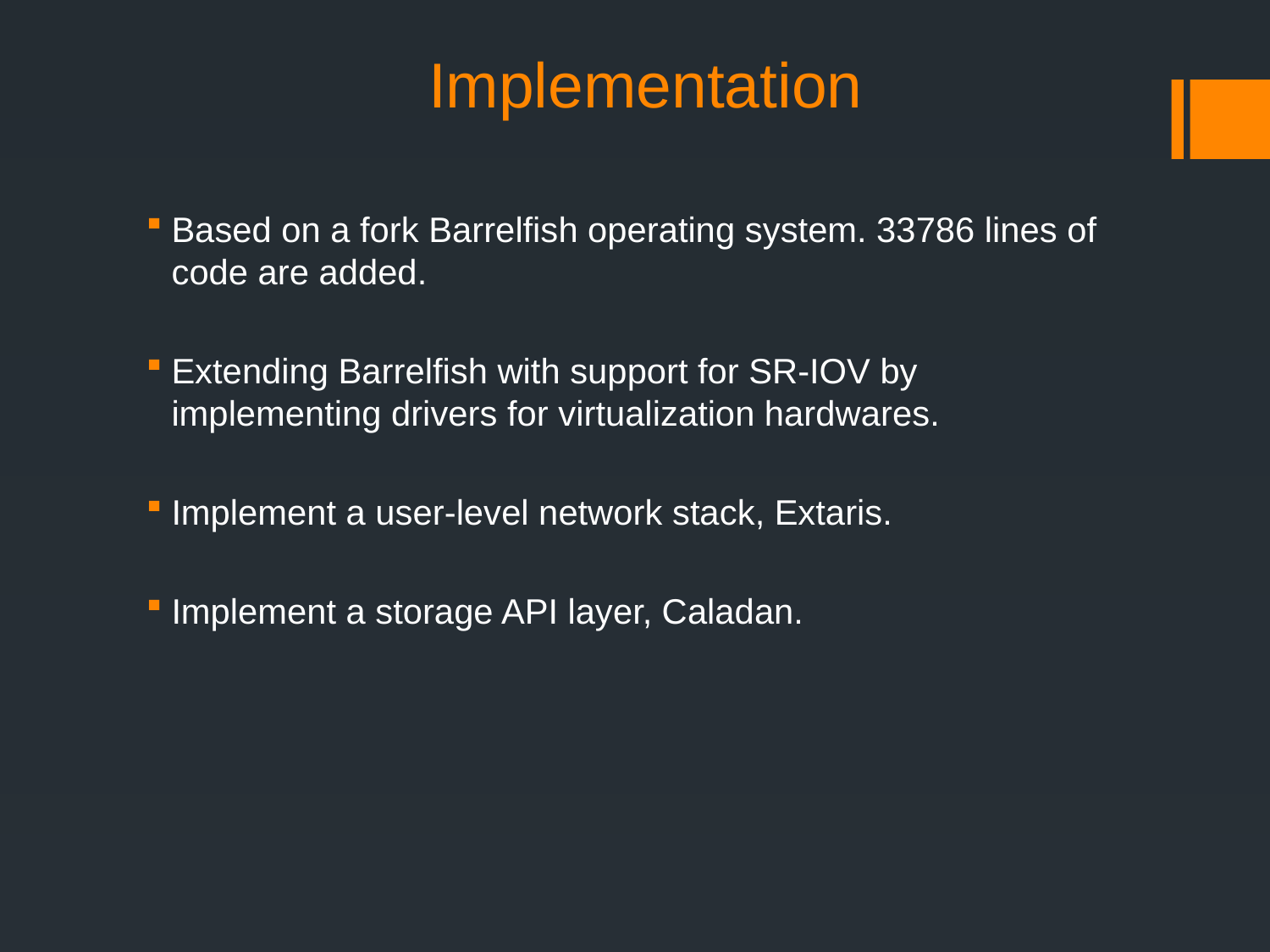

Implementation
Based on a fork Barrelfish operating system. 33786 lines of code are added.

Extending Barrelfish with support for SR-IOV by implementing drivers for virtualization hardwares.

Implement a user-level network stack, Extaris.

Implement a storage API layer, Caladan.